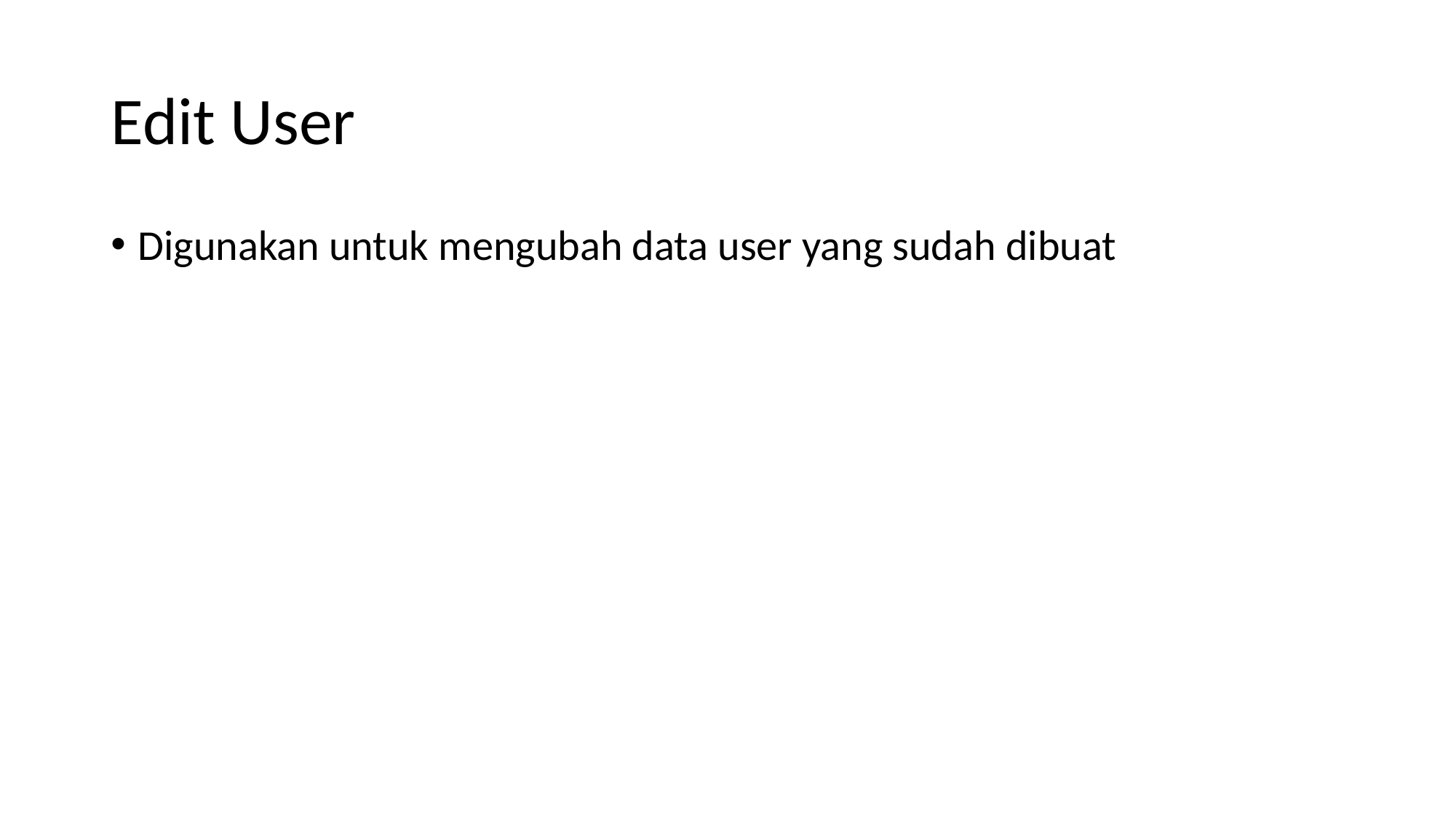

# Edit User
Digunakan untuk mengubah data user yang sudah dibuat